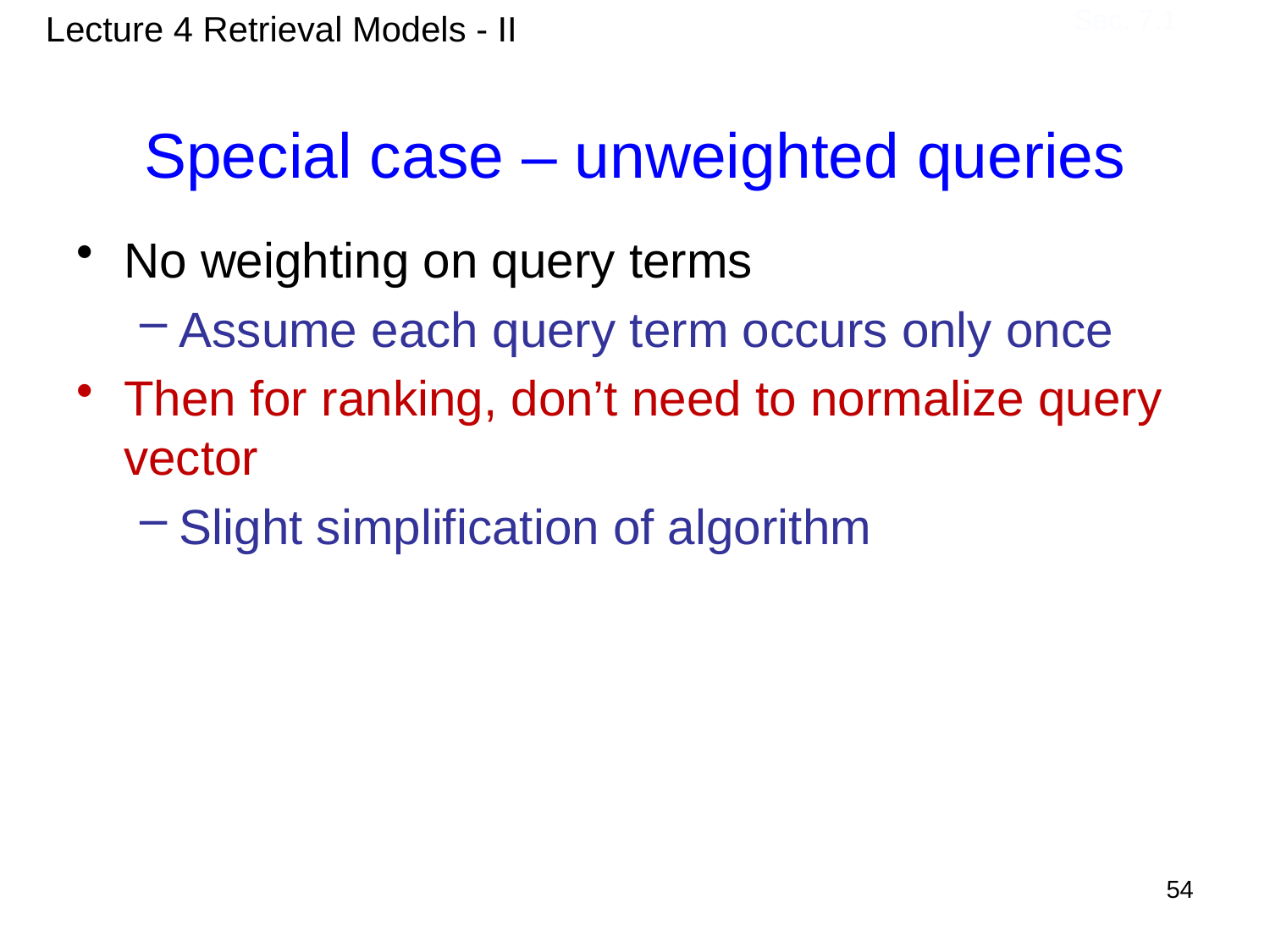

Special case – unweighted queries
Lecture 4 Retrieval Models - II
Sec. 7.1
No weighting on query terms
Assume each query term occurs only once
Then for ranking, don’t need to normalize query vector
Slight simplification of algorithm
54